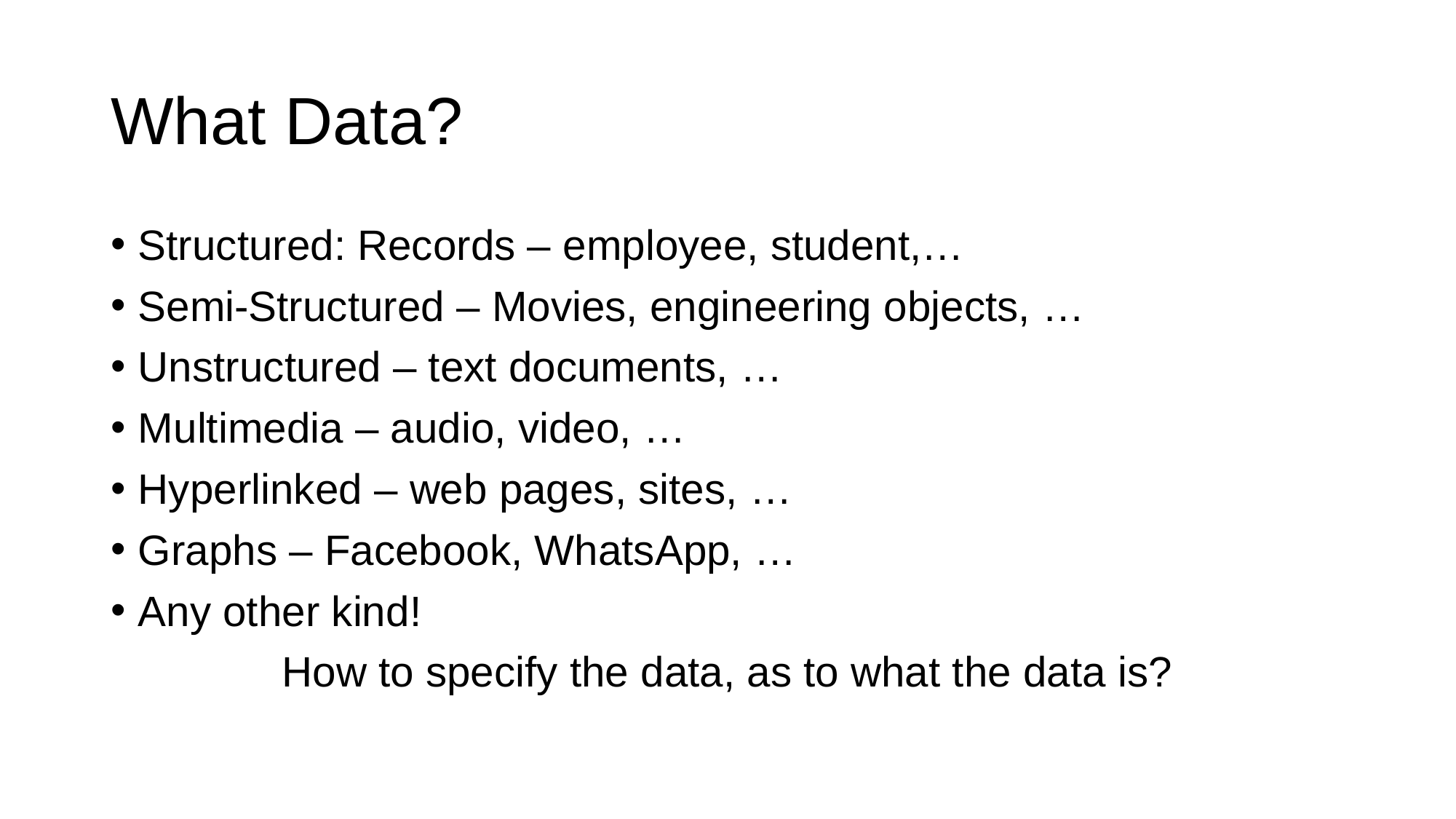

# What Data?
Structured: Records – employee, student,…
Semi-Structured – Movies, engineering objects, …
Unstructured – text documents, …
Multimedia – audio, video, …
Hyperlinked – web pages, sites, …
Graphs – Facebook, WhatsApp, …
Any other kind!
How to specify the data, as to what the data is?